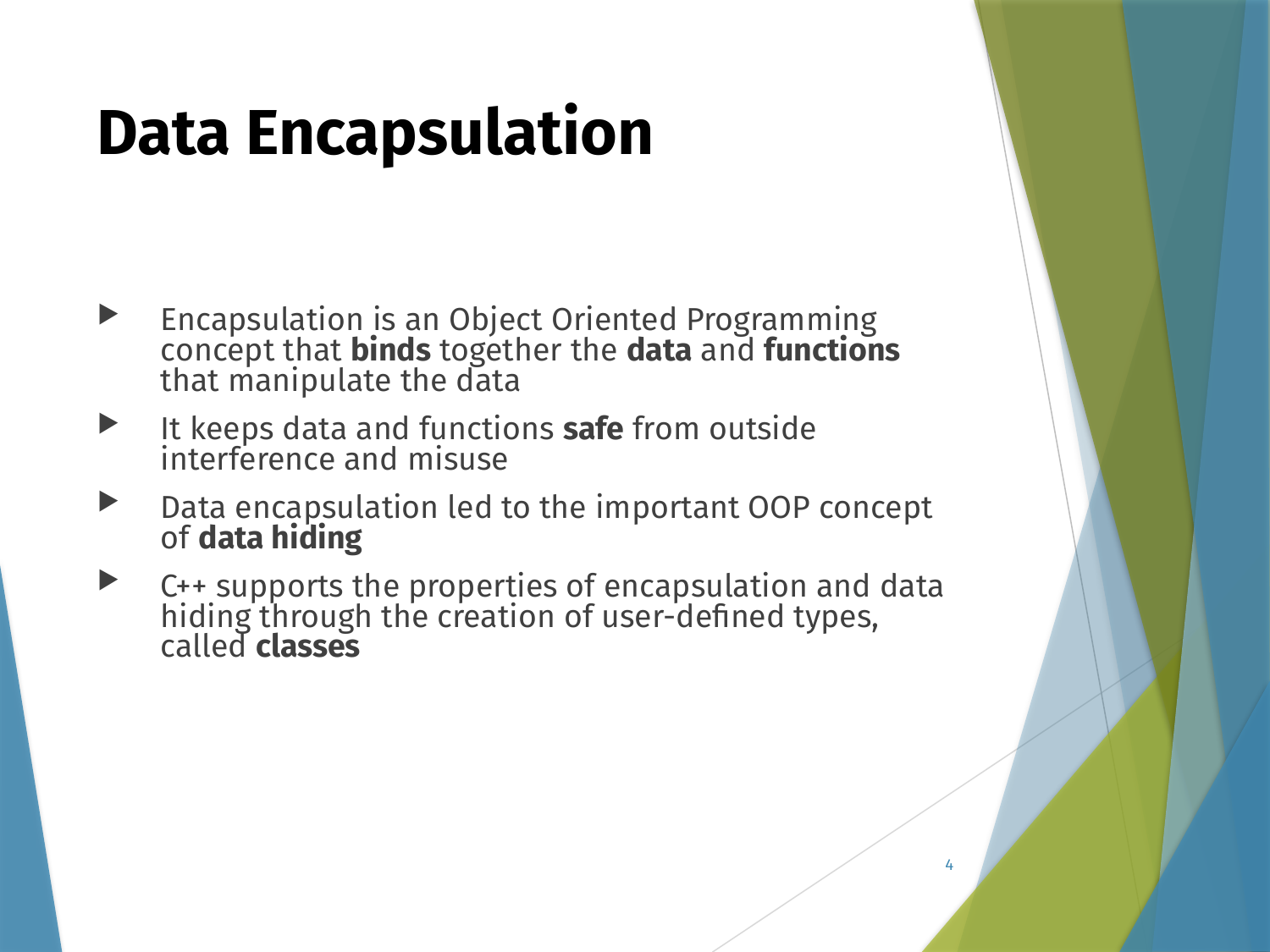

# Data Encapsulation
Encapsulation is an Object Oriented Programming concept that binds together the data and functions that manipulate the data
It keeps data and functions safe from outside interference and misuse
Data encapsulation led to the important OOP concept of data hiding
C++ supports the properties of encapsulation and data hiding through the creation of user-defined types, called classes
4